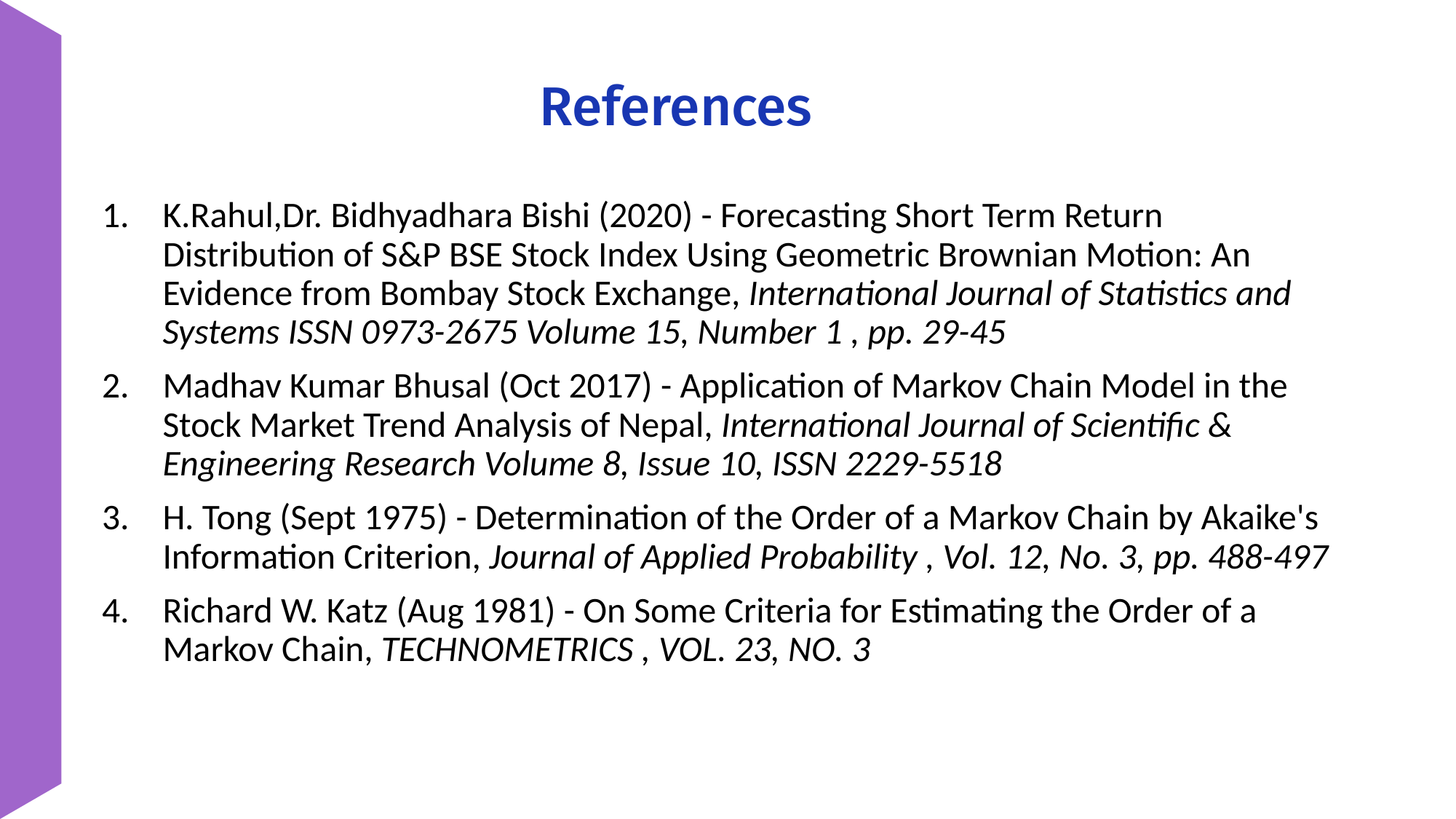

# References
K.Rahul,Dr. Bidhyadhara Bishi (2020) - Forecasting Short Term Return Distribution of S&P BSE Stock Index Using Geometric Brownian Motion: An Evidence from Bombay Stock Exchange, International Journal of Statistics and Systems ISSN 0973-2675 Volume 15, Number 1 , pp. 29-45
Madhav Kumar Bhusal (Oct 2017) - Application of Markov Chain Model in the Stock Market Trend Analysis of Nepal, International Journal of Scientific & Engineering Research Volume 8, Issue 10, ISSN 2229-5518
H. Tong (Sept 1975) - Determination of the Order of a Markov Chain by Akaike's Information Criterion, Journal of Applied Probability , Vol. 12, No. 3, pp. 488-497
Richard W. Katz (Aug 1981) - On Some Criteria for Estimating the Order of a Markov Chain, TECHNOMETRICS , VOL. 23, NO. 3